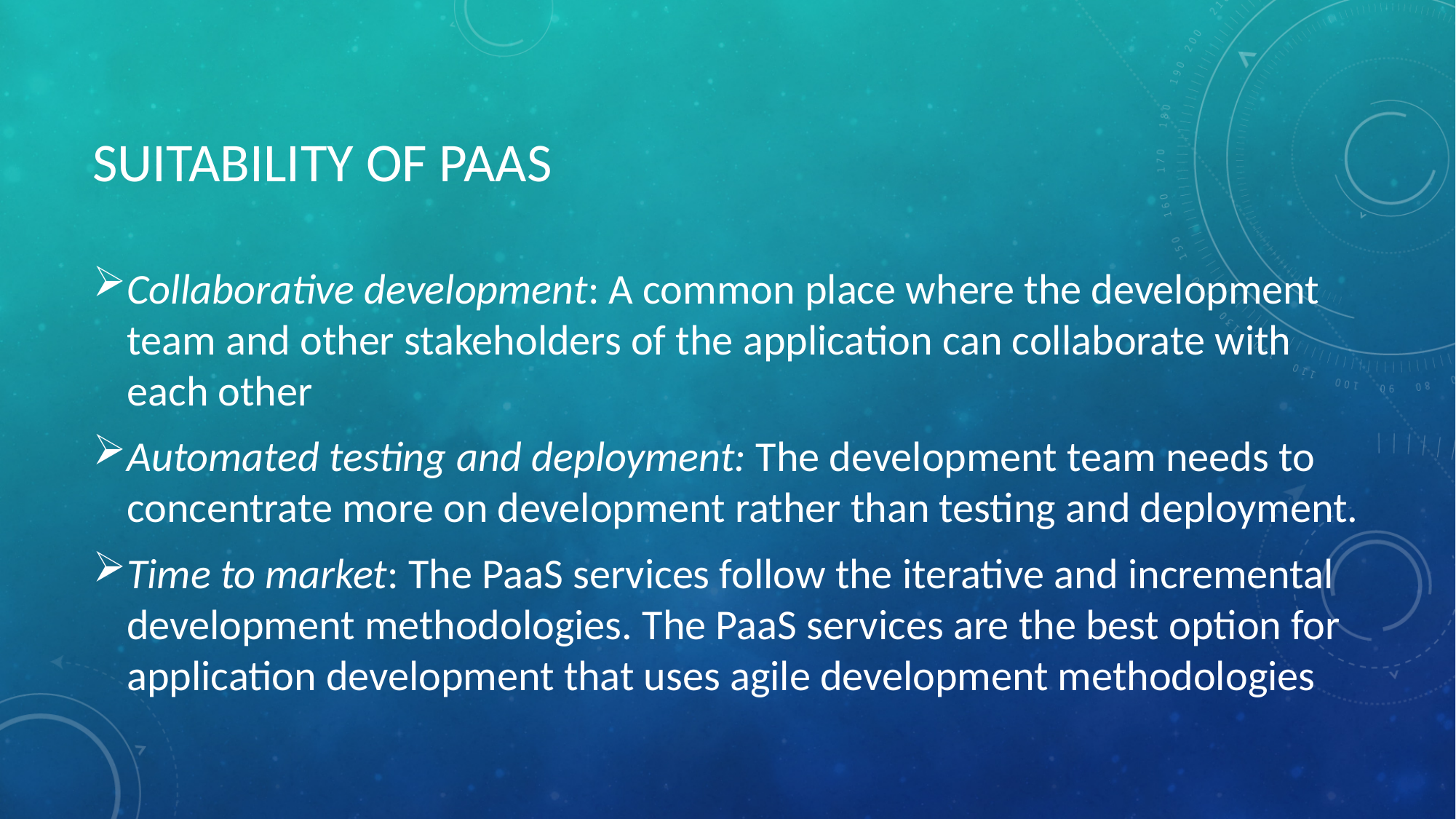

# Suitability of PaaS
Collaborative development: A common place where the development team and other stakeholders of the application can collaborate with each other
Automated testing and deployment: The development team needs to concentrate more on development rather than testing and deployment.
Time to market: The PaaS services follow the iterative and incremental development methodologies. The PaaS services are the best option for application development that uses agile development methodologies